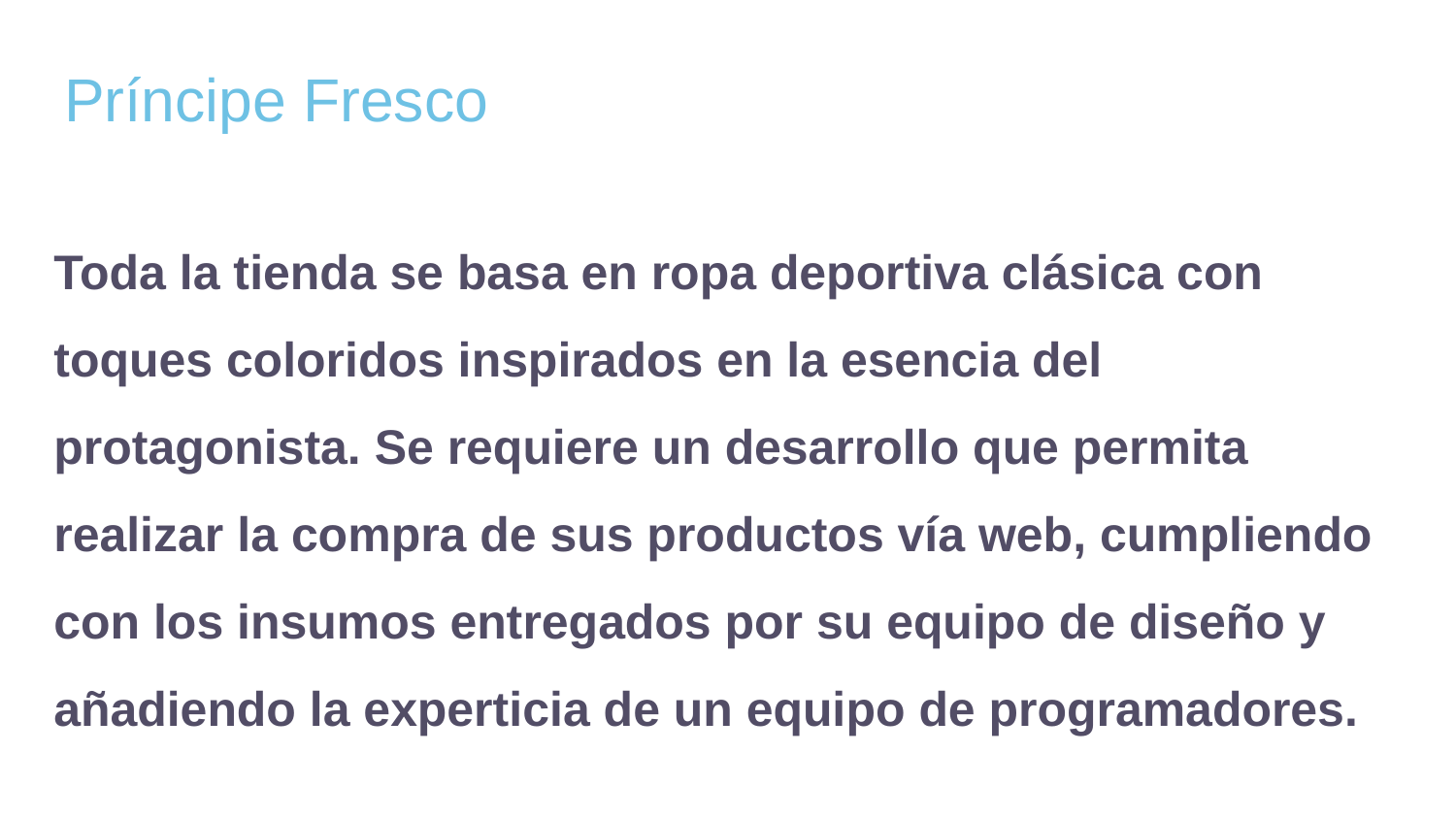

# Príncipe Fresco
Toda la tienda se basa en ropa deportiva clásica con toques coloridos inspirados en la esencia del protagonista. Se requiere un desarrollo que permita realizar la compra de sus productos vía web, cumpliendo con los insumos entregados por su equipo de diseño y añadiendo la experticia de un equipo de programadores.